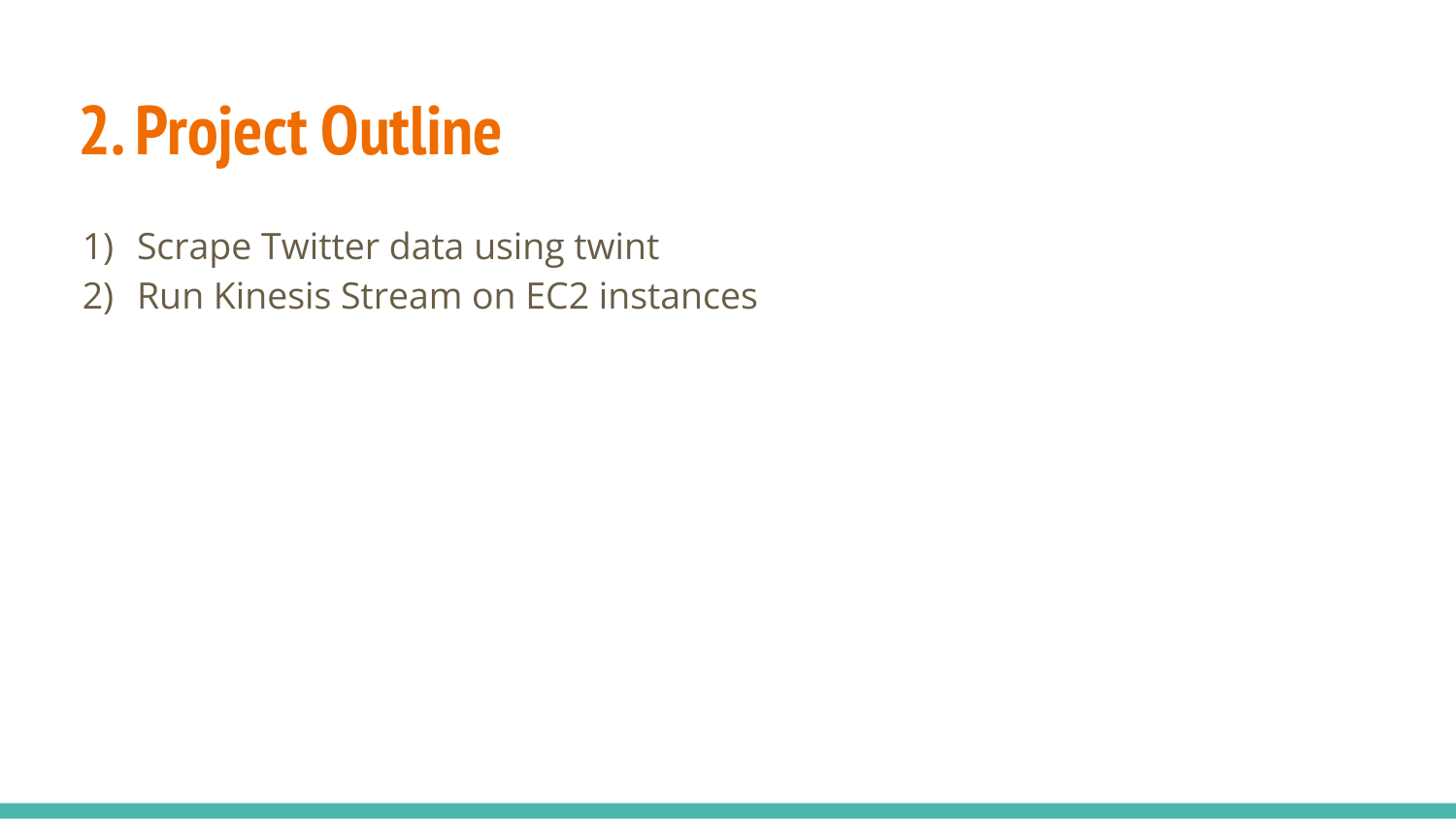

# 2. Project Outline
Scrape Twitter data using twint
Run Kinesis Stream on EC2 instances